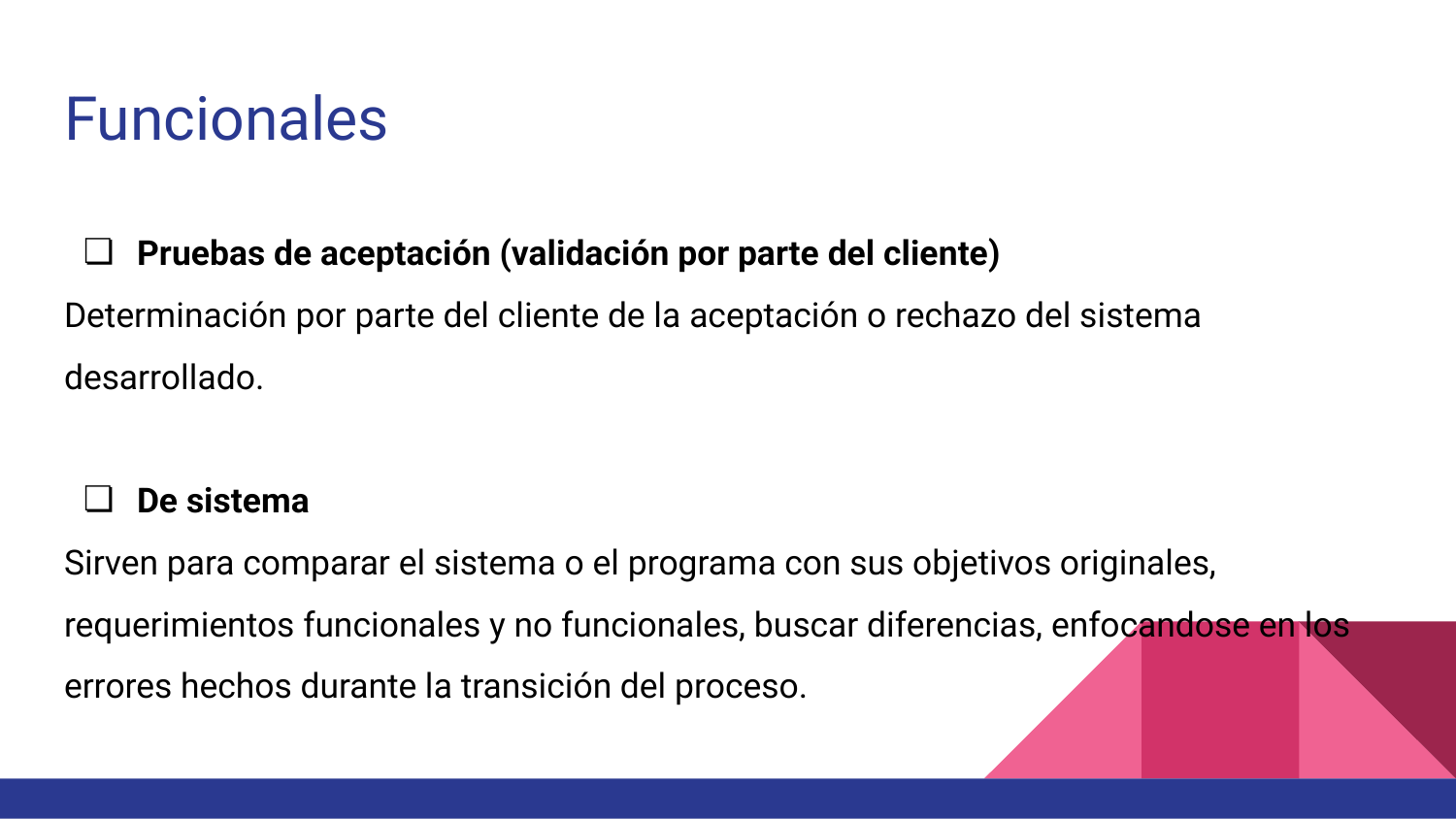

# Funcionales
Pruebas de aceptación (validación por parte del cliente)
Determinación por parte del cliente de la aceptación o rechazo del sistema desarrollado.

De sistema
Sirven para comparar el sistema o el programa con sus objetivos originales, requerimientos funcionales y no funcionales, buscar diferencias, enfocandose en los errores hechos durante la transición del proceso.